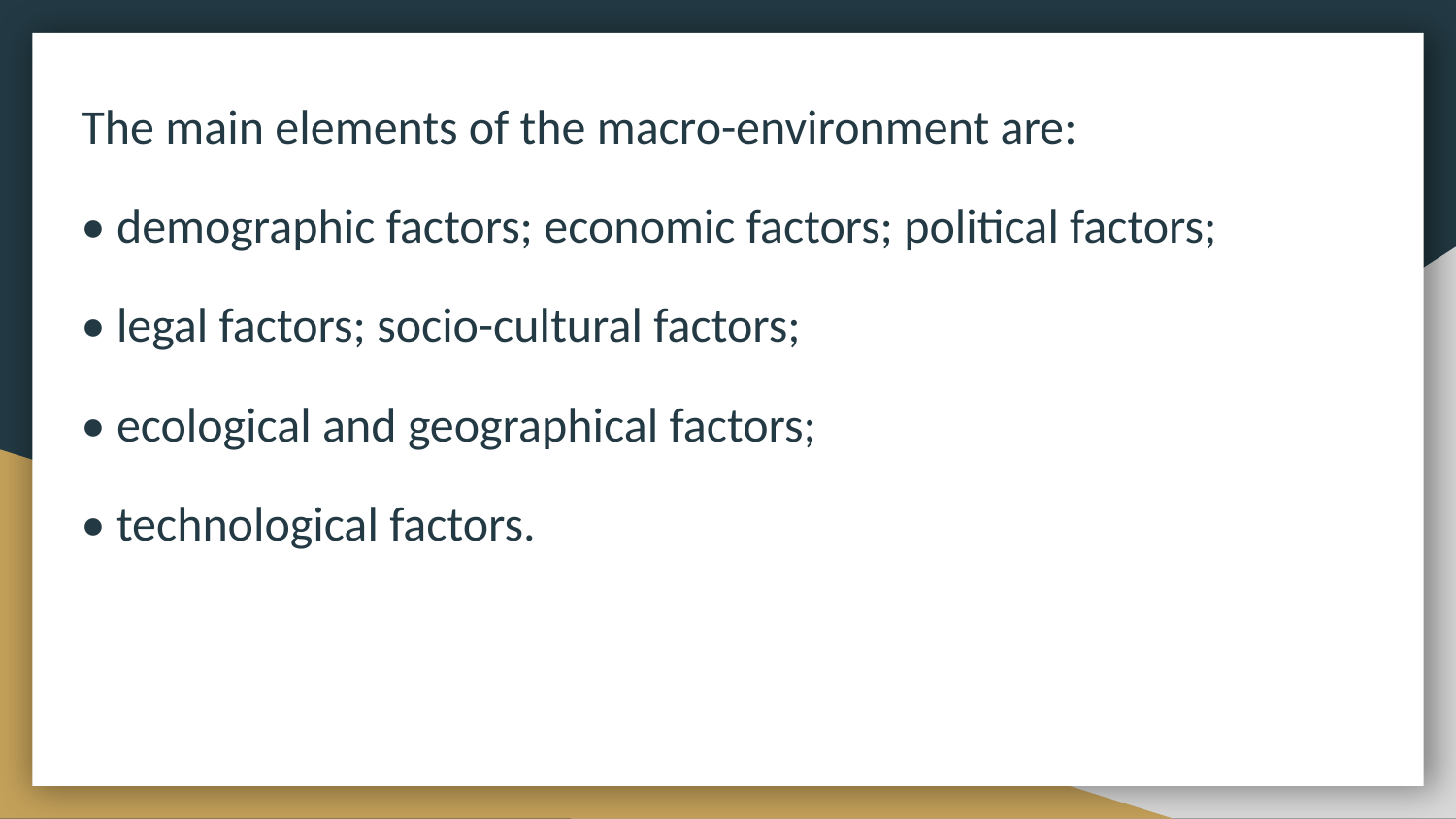

The main elements of the macro-environment are:
• demographic factors; economic factors; political factors;
• legal factors; socio-cultural factors;
• ecological and geographical factors;
• technological factors.